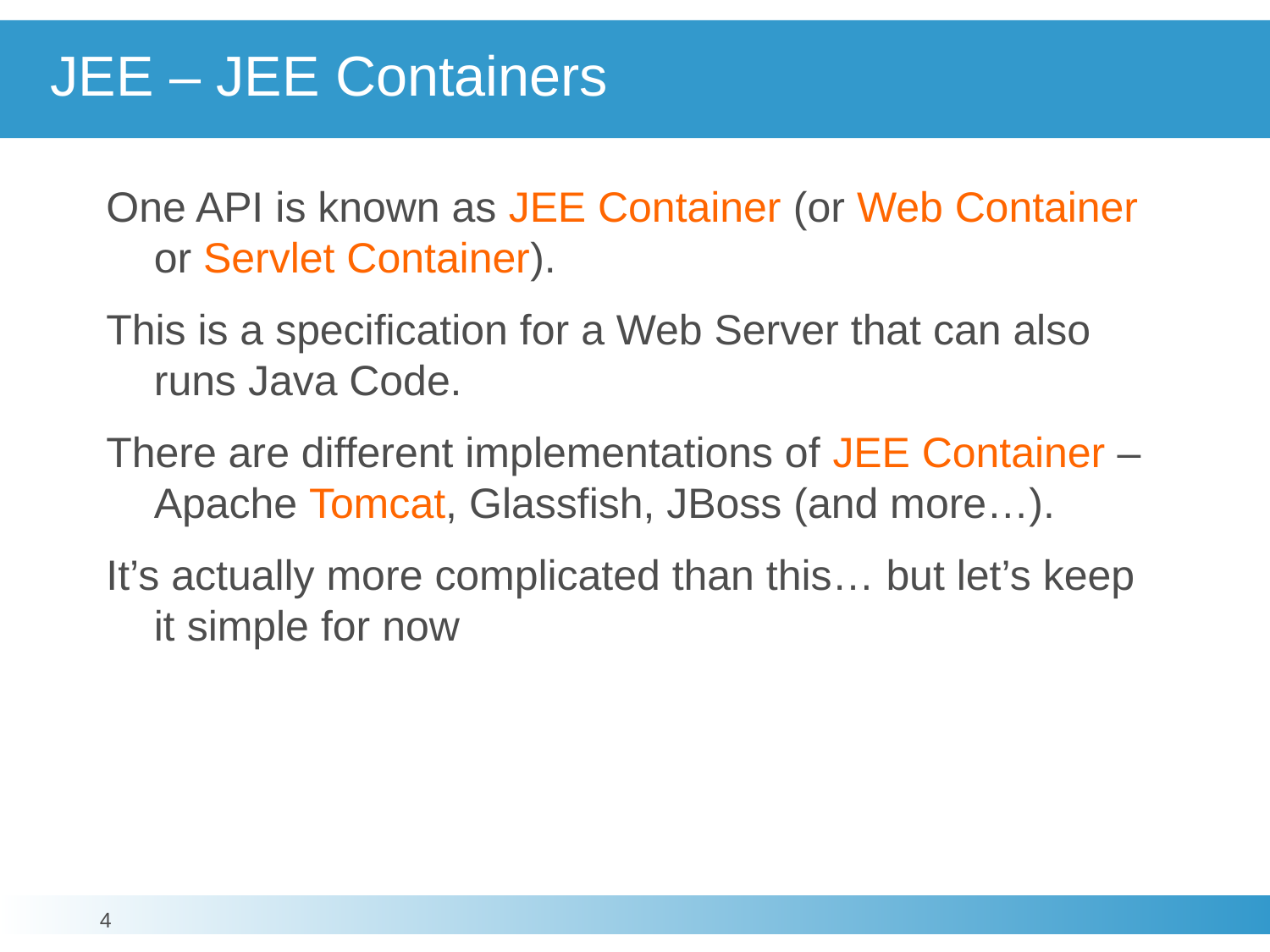

# JEE – JEE Containers
One API is known as JEE Container (or Web Container or Servlet Container).
This is a specification for a Web Server that can also runs Java Code.
There are different implementations of JEE Container – Apache Tomcat, Glassfish, JBoss (and more…).
It’s actually more complicated than this… but let’s keep it simple for now
4